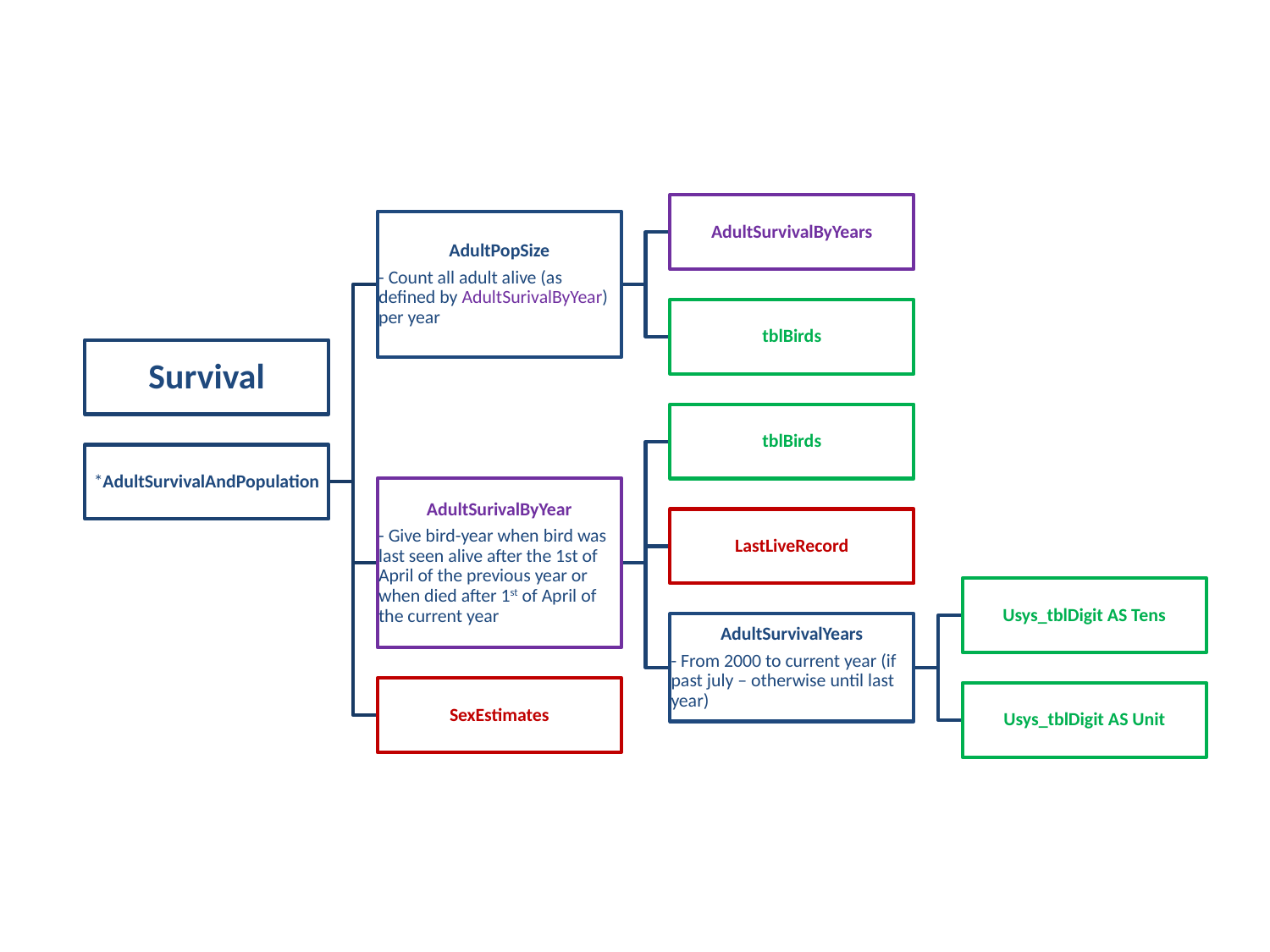

Survival
*AdultSurvivalAndPopulation
AdultPopSize
- Count all adult alive (as defined by AdultSurivalByYear) per year
AdultSurvivalByYears
tblBirds
AdultSurivalByYear
- Give bird-year when bird was last seen alive after the 1st of April of the previous year or when died after 1st of April of the current year
tblBirds
LastLiveRecord
AdultSurvivalYears
- From 2000 to current year (if past july – otherwise until last year)
Usys_tblDigit AS Tens
Usys_tblDigit AS Unit
SexEstimates